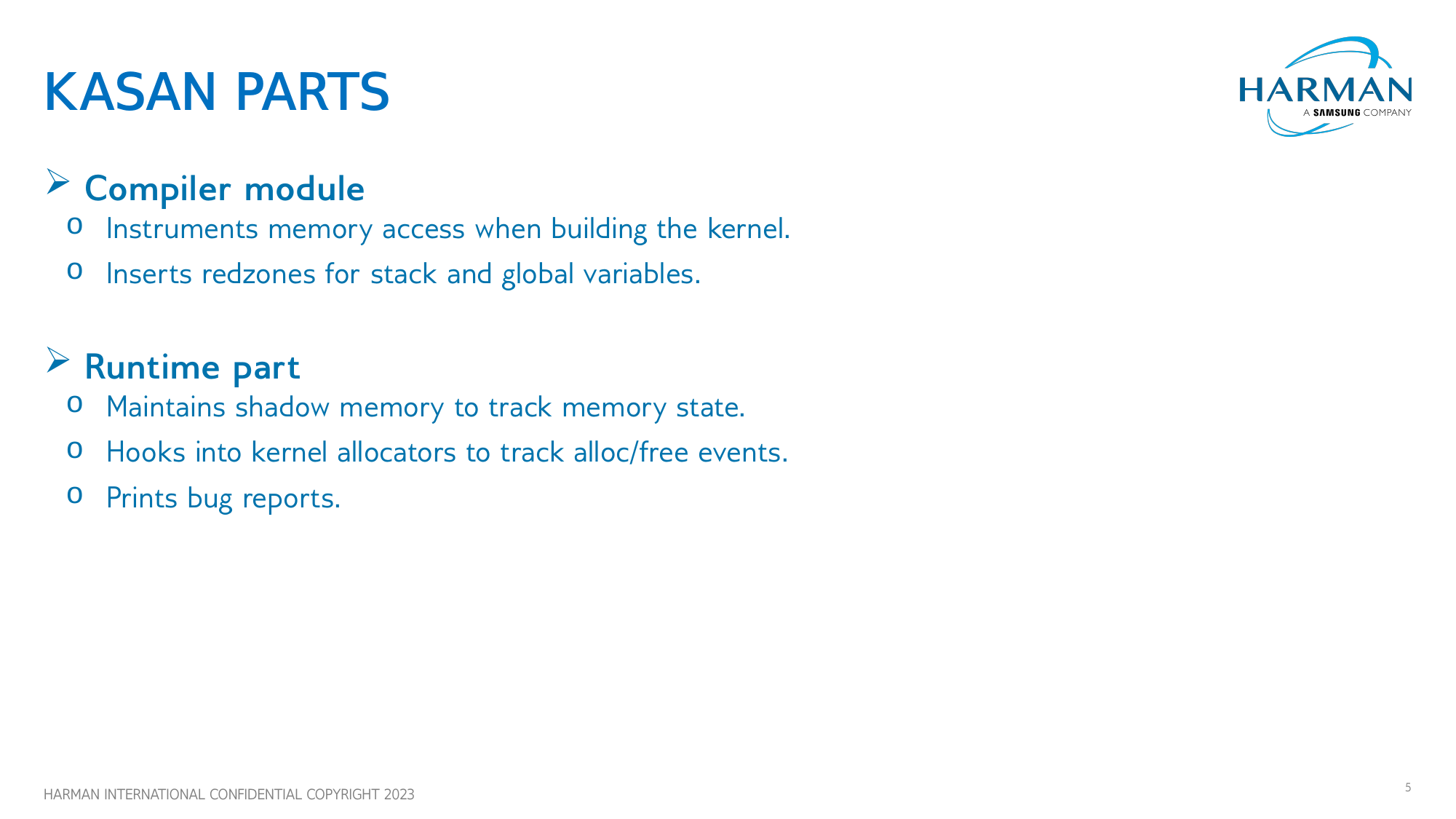

# Kasan parts
Compiler module
Instruments memory access when building the kernel.
Inserts redzones for stack and global variables.

Runtime part
Maintains shadow memory to track memory state.
Hooks into kernel allocators to track alloc/free events.
Prints bug reports.

HARMAN INTERNATIONAL CONFIDENTIAL COPYRIGHT 2023